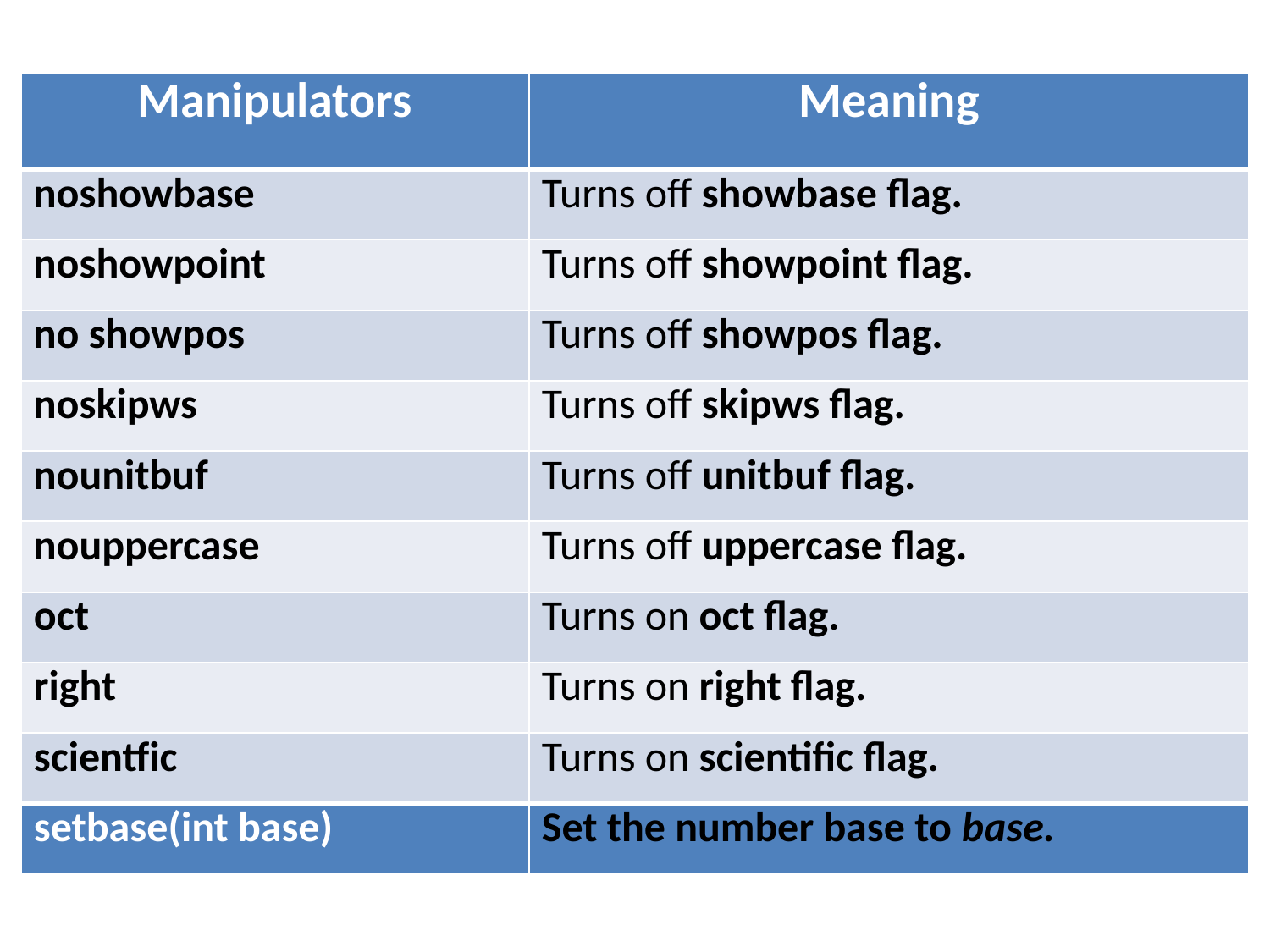

| Manipulators | Meaning |
| --- | --- |
| noshowbase | Turns off showbase flag. |
| noshowpoint | Turns off showpoint flag. |
| no showpos | Turns off showpos flag. |
| noskipws | Turns off skipws flag. |
| nounitbuf | Turns off unitbuf flag. |
| nouppercase | Turns off uppercase flag. |
| oct | Turns on oct flag. |
| right | Turns on right flag. |
| scientfic | Turns on scientific flag. |
| setbase(int base) | Set the number base to base. |